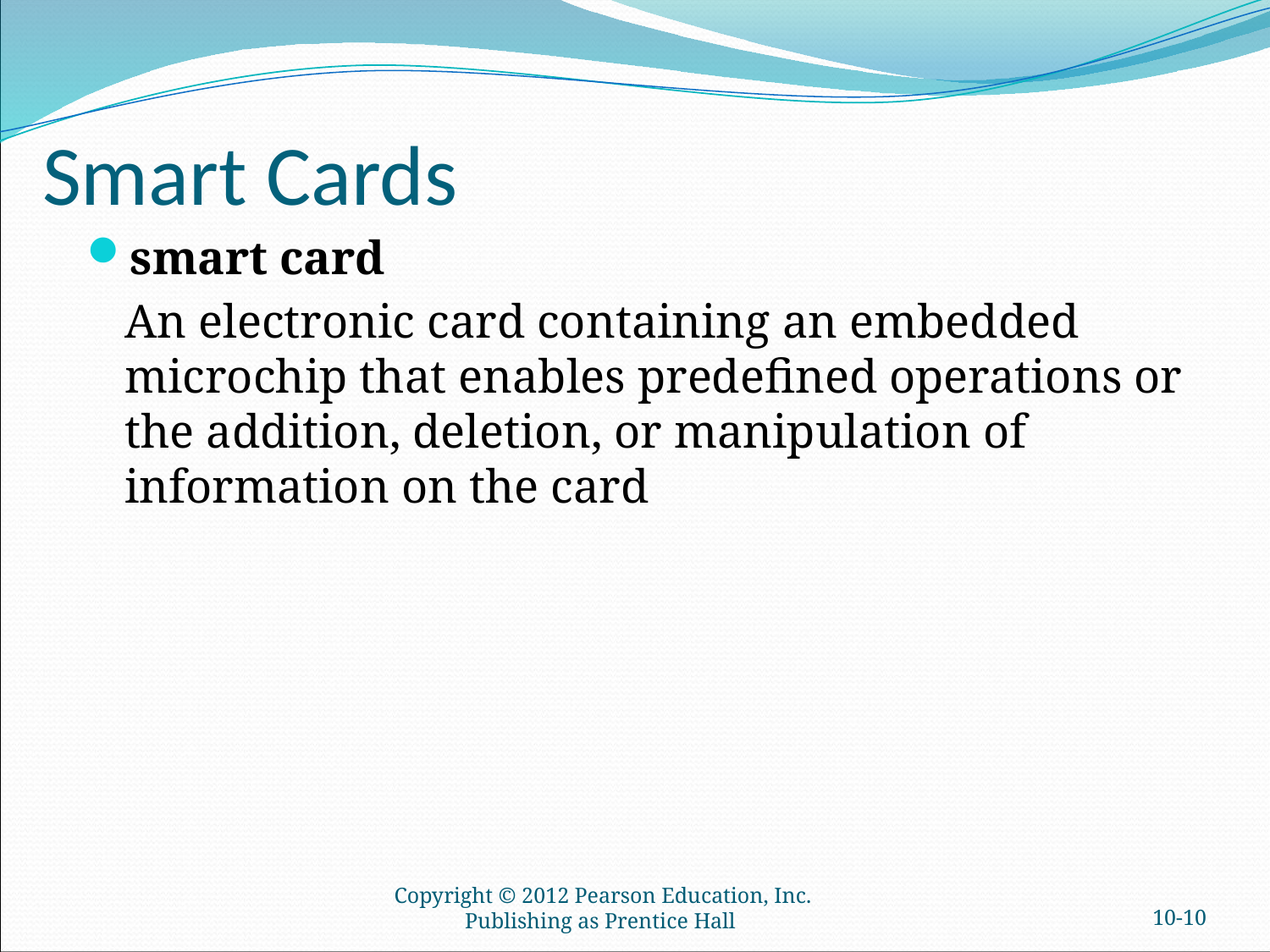

# Smart Cards
smart card
	An electronic card containing an embedded microchip that enables predefined operations or the addition, deletion, or manipulation of information on the card
Copyright © 2012 Pearson Education, Inc. Publishing as Prentice Hall
10-10